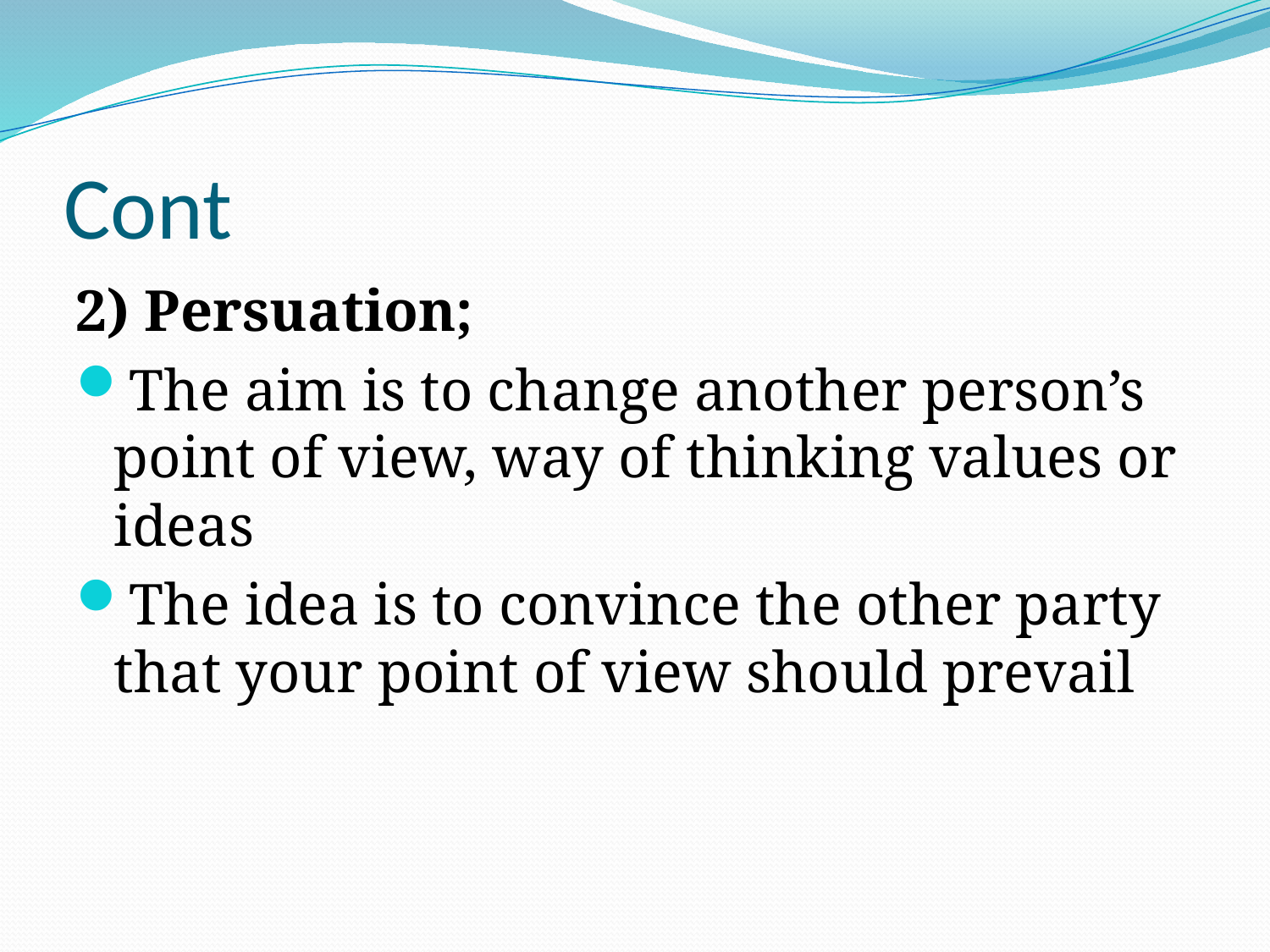

# Cont
2) Persuation;
The aim is to change another person’s point of view, way of thinking values or ideas
The idea is to convince the other party that your point of view should prevail